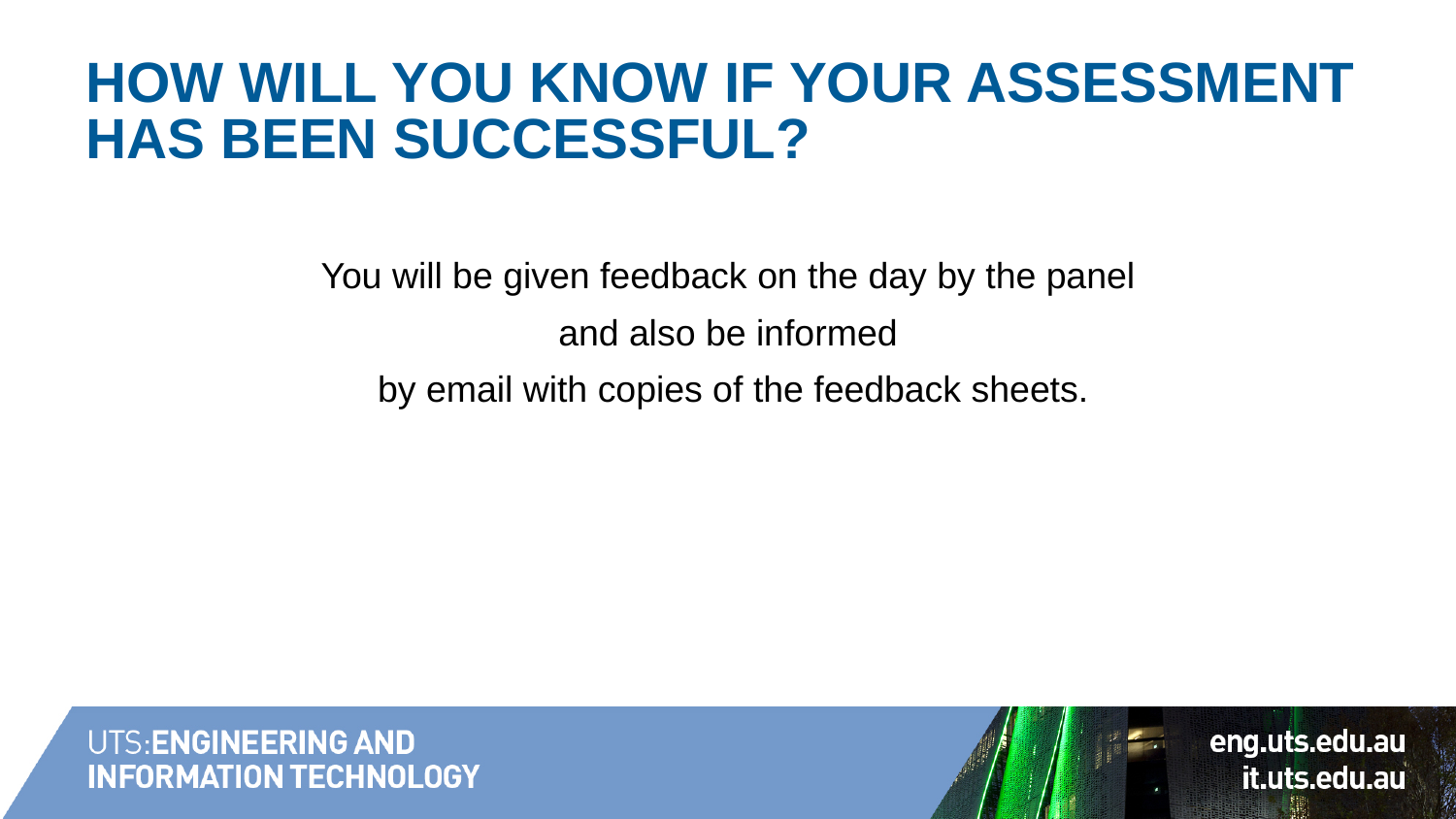

# How will you know if your assessment has been successful?

You will be given feedback on the day by the panel
and also be informed
by email with copies of the feedback sheets.